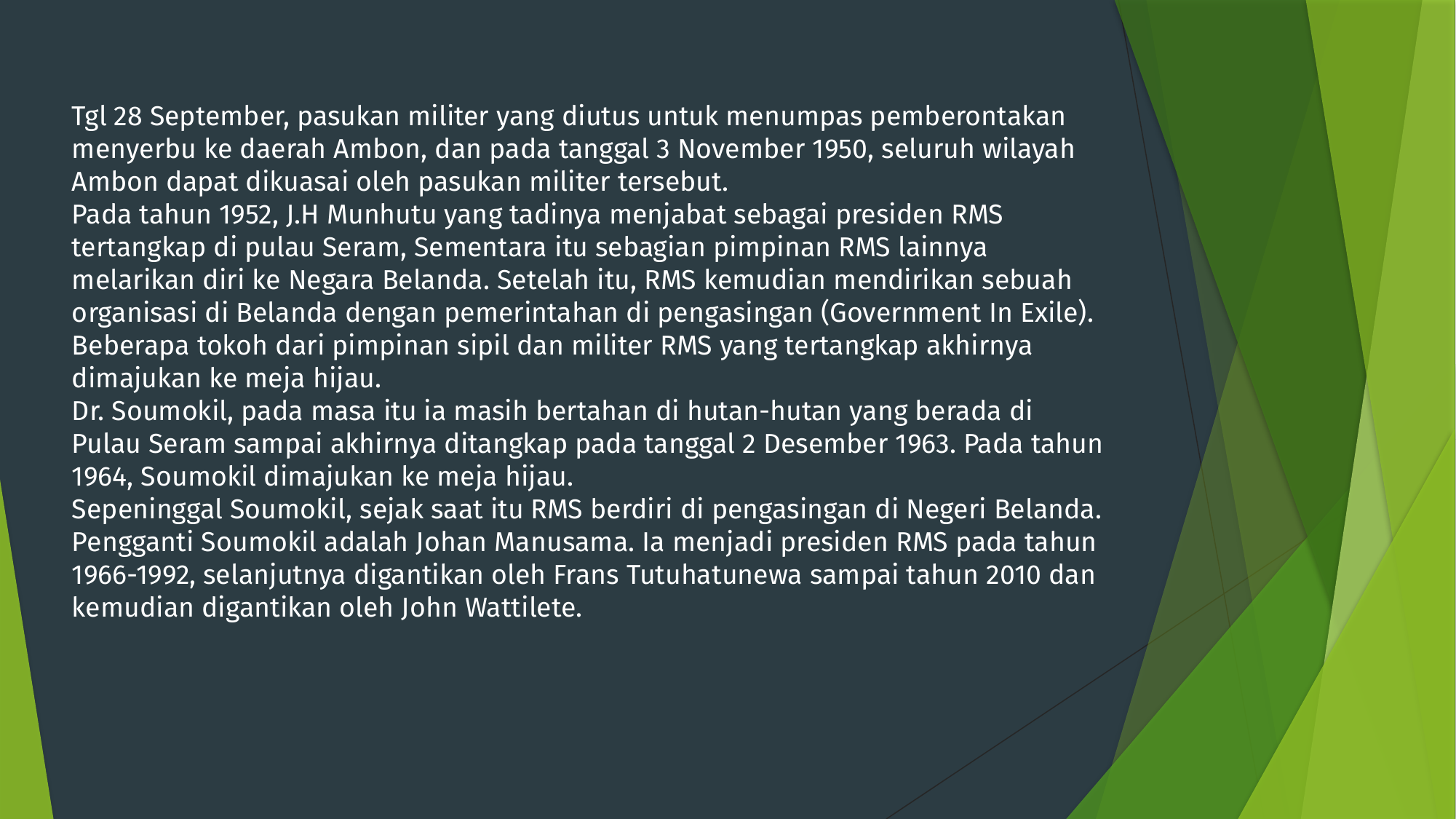

Tgl 28 September, pasukan militer yang diutus untuk menumpas pemberontakan menyerbu ke daerah Ambon, dan pada tanggal 3 November 1950, seluruh wilayah Ambon dapat dikuasai oleh pasukan militer tersebut. 
Pada tahun 1952, J.H Munhutu yang tadinya menjabat sebagai presiden RMS tertangkap di pulau Seram, Sementara itu sebagian pimpinan RMS lainnya melarikan diri ke Negara Belanda. Setelah itu, RMS kemudian mendirikan sebuah organisasi di Belanda dengan pemerintahan di pengasingan (Government In Exile).
Beberapa tokoh dari pimpinan sipil dan militer RMS yang tertangkap akhirnya dimajukan ke meja hijau.
Dr. Soumokil, pada masa itu ia masih bertahan di hutan-hutan yang berada di Pulau Seram sampai akhirnya ditangkap pada tanggal 2 Desember 1963. Pada tahun 1964, Soumokil dimajukan ke meja hijau.
Sepeninggal Soumokil, sejak saat itu RMS berdiri di pengasingan di Negeri Belanda. Pengganti Soumokil adalah Johan Manusama. Ia menjadi presiden RMS pada tahun 1966-1992, selanjutnya digantikan oleh Frans Tutuhatunewa sampai tahun 2010 dan kemudian digantikan oleh John Wattilete.